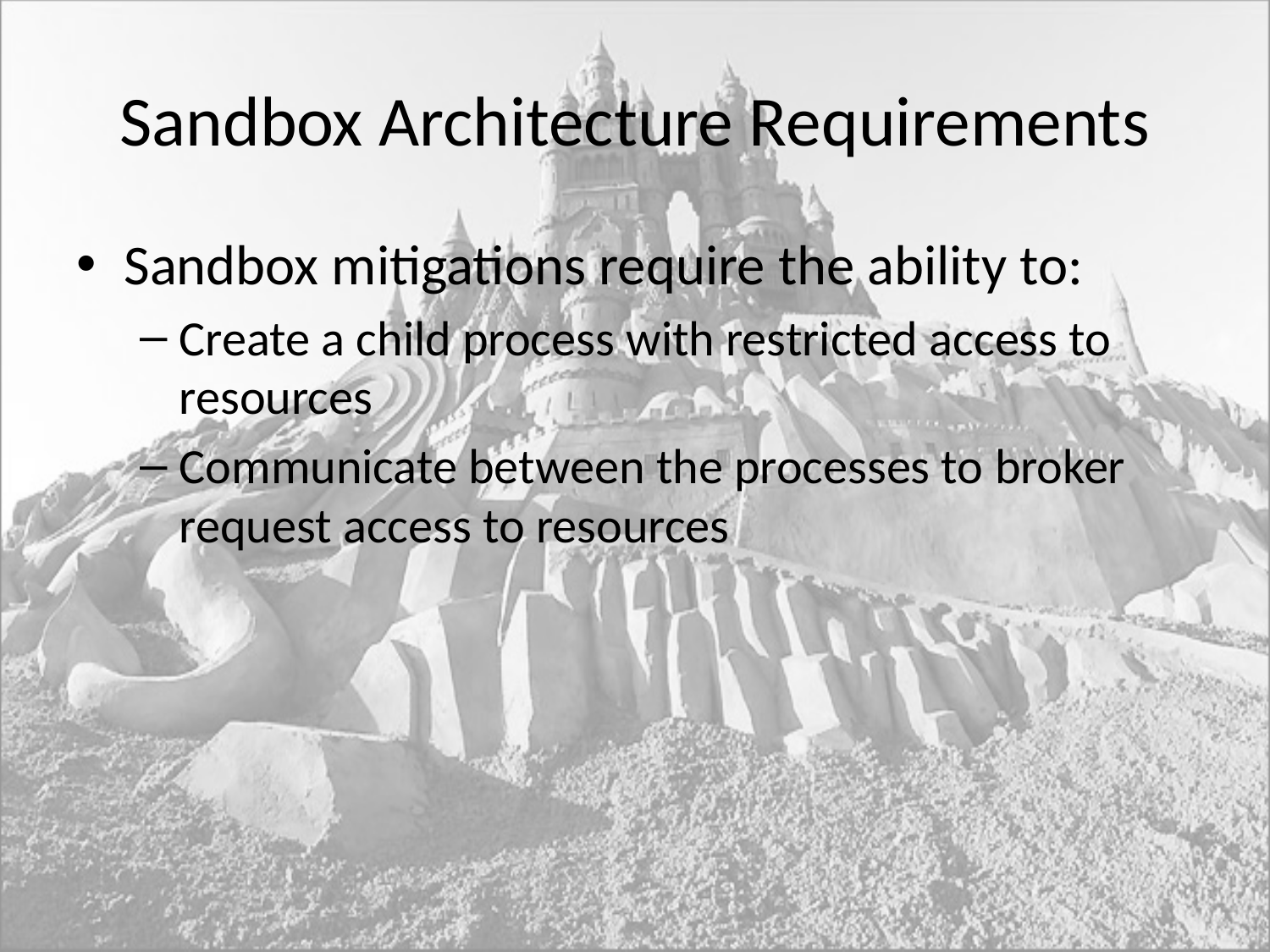

# Sandbox Architecture Requirements
Sandbox mitigations require the ability to:
Create a child process with restricted access to resources
Communicate between the processes to broker request access to resources